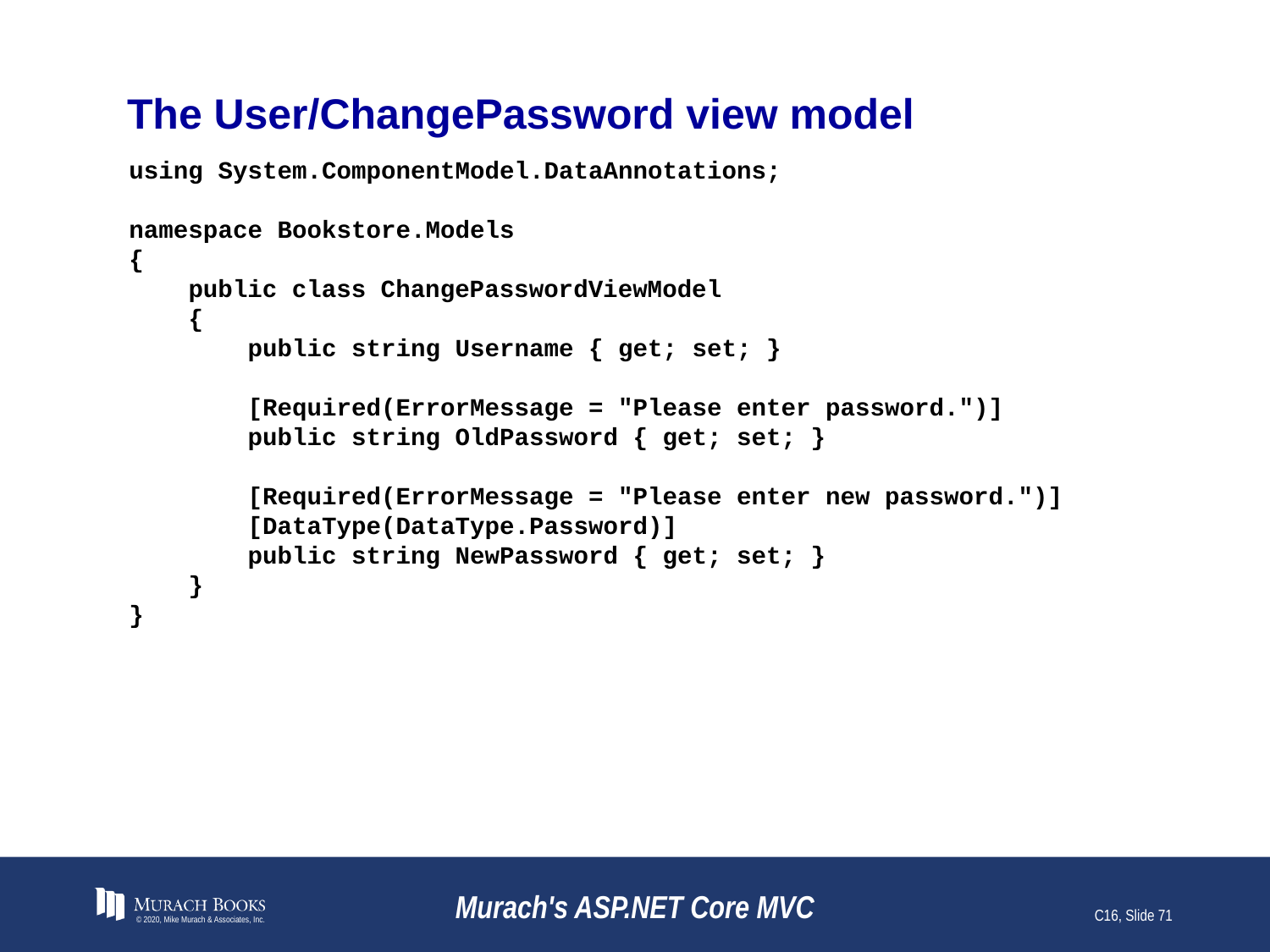

# The User/ChangePassword view model
using System.ComponentModel.DataAnnotations;

namespace Bookstore.Models
{
    public class ChangePasswordViewModel
    {
        public string Username { get; set; }

        [Required(ErrorMessage = "Please enter password.")]
        public string OldPassword { get; set; }

        [Required(ErrorMessage = "Please enter new password.")]
        [DataType(DataType.Password)]
        public string NewPassword { get; set; }
    }
}

© 2020, Mike Murach & Associates, Inc.
Murach's ASP.NET Core MVC

C16, Slide 71